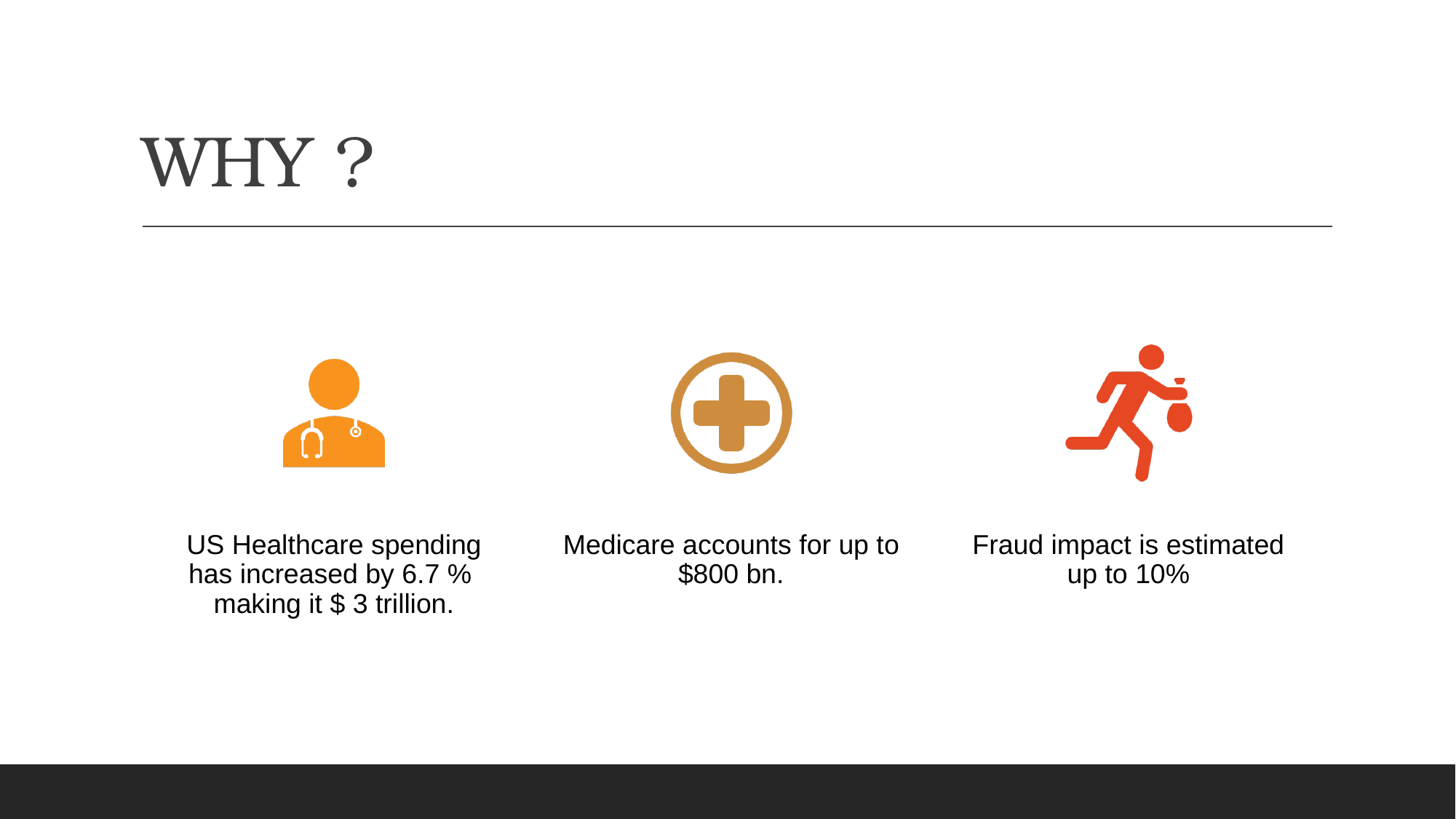

# WHY ?

US Healthcare spending has increased by 6.7 %  making it $ 3 trillion.

Medicare accounts for up to $800 bn.

Fraud impact is estimated up to 10%